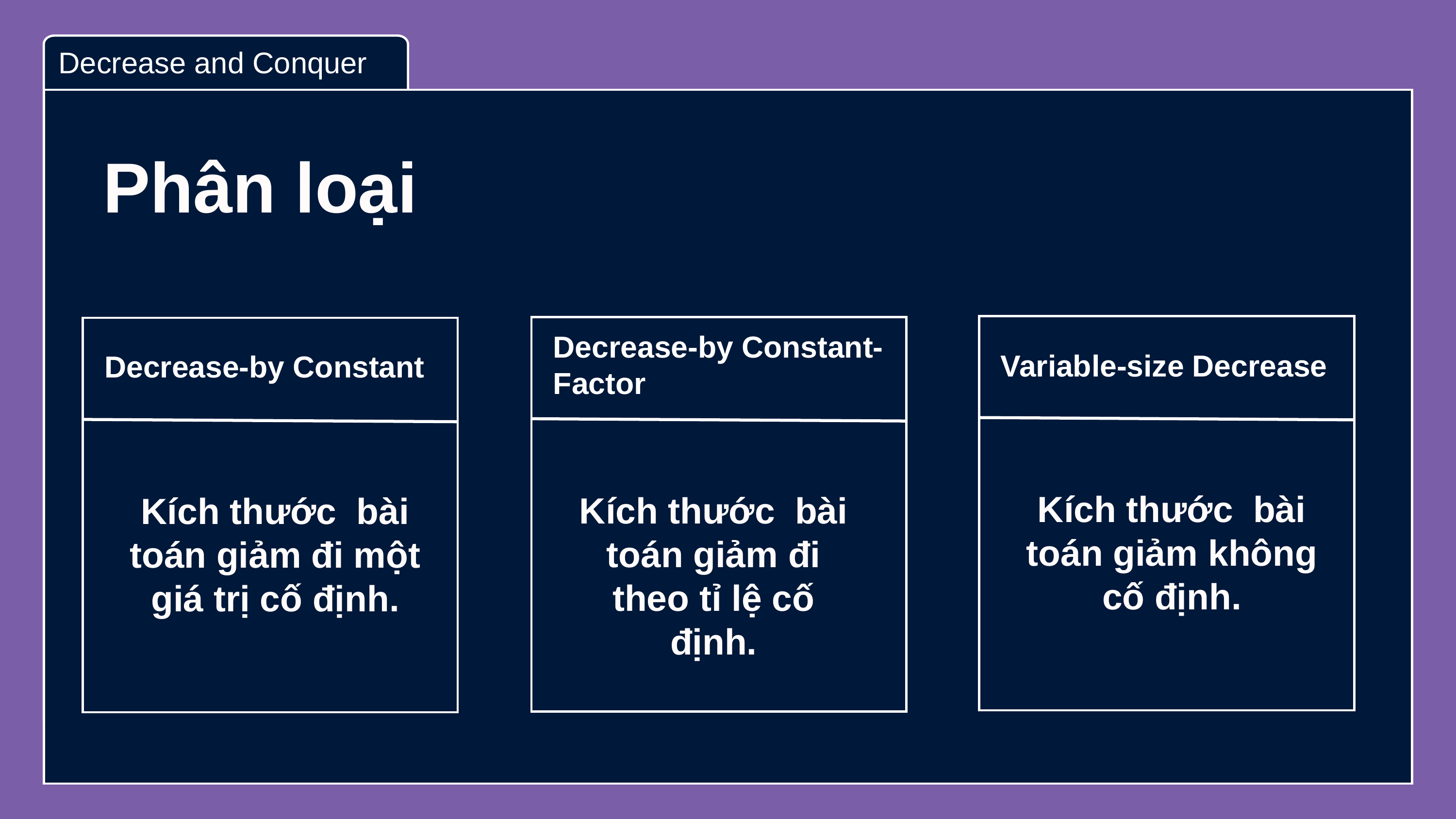

Decrease and Conquer

Phân loại

Kích thước  bài toán giảm không cố định.
Variable-size Decrease

Kích thước  bài toán giảm đi theo tỉ lệ cố định.
Decrease-by Constant-
Factor

Decrease-by Constant

Kích thước  bài toán giảm đi một giá trị cố định.